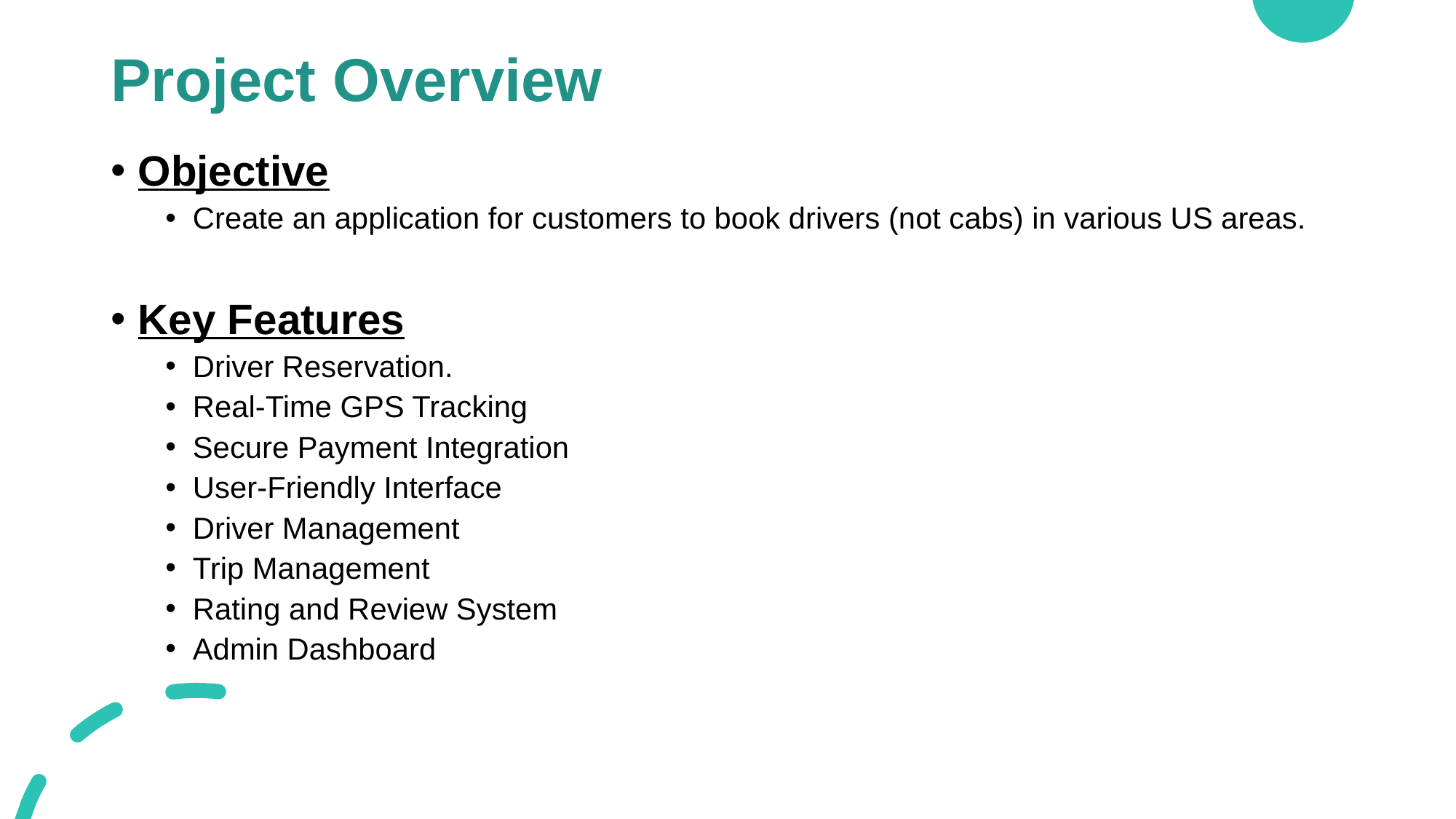

# Project Overview
Objective
Create an application for customers to book drivers (not cabs) in various US areas.

Key Features
Driver Reservation.
Real-Time GPS Tracking
Secure Payment Integration
User-Friendly Interface
Driver Management
Trip Management
Rating and Review System
Admin Dashboard